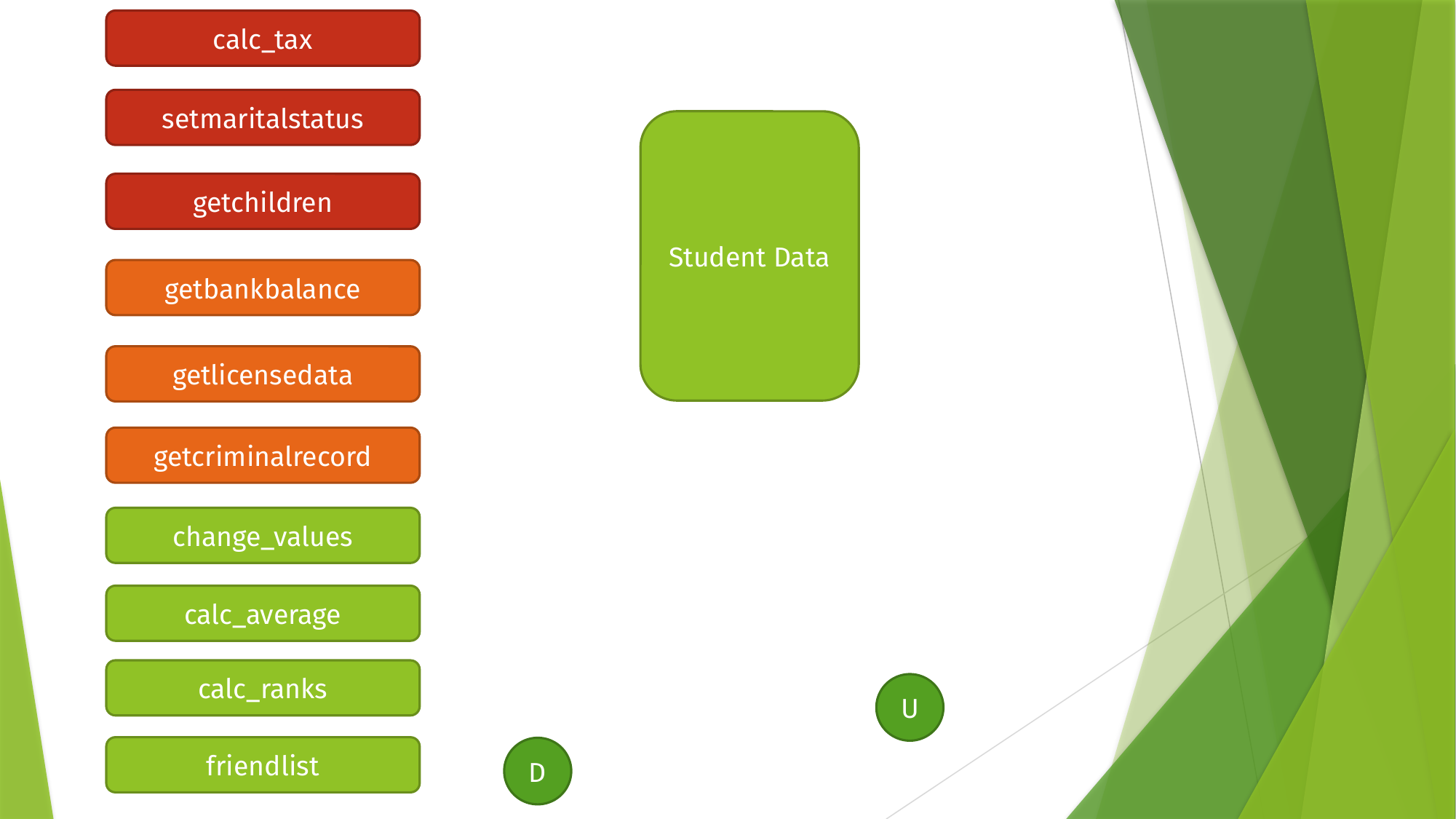

calc_tax
setmaritalstatus
Student Data
getchildren
getbankbalance
getlicensedata
getcriminalrecord
change_values
calc_average
calc_ranks
U
friendlist
D